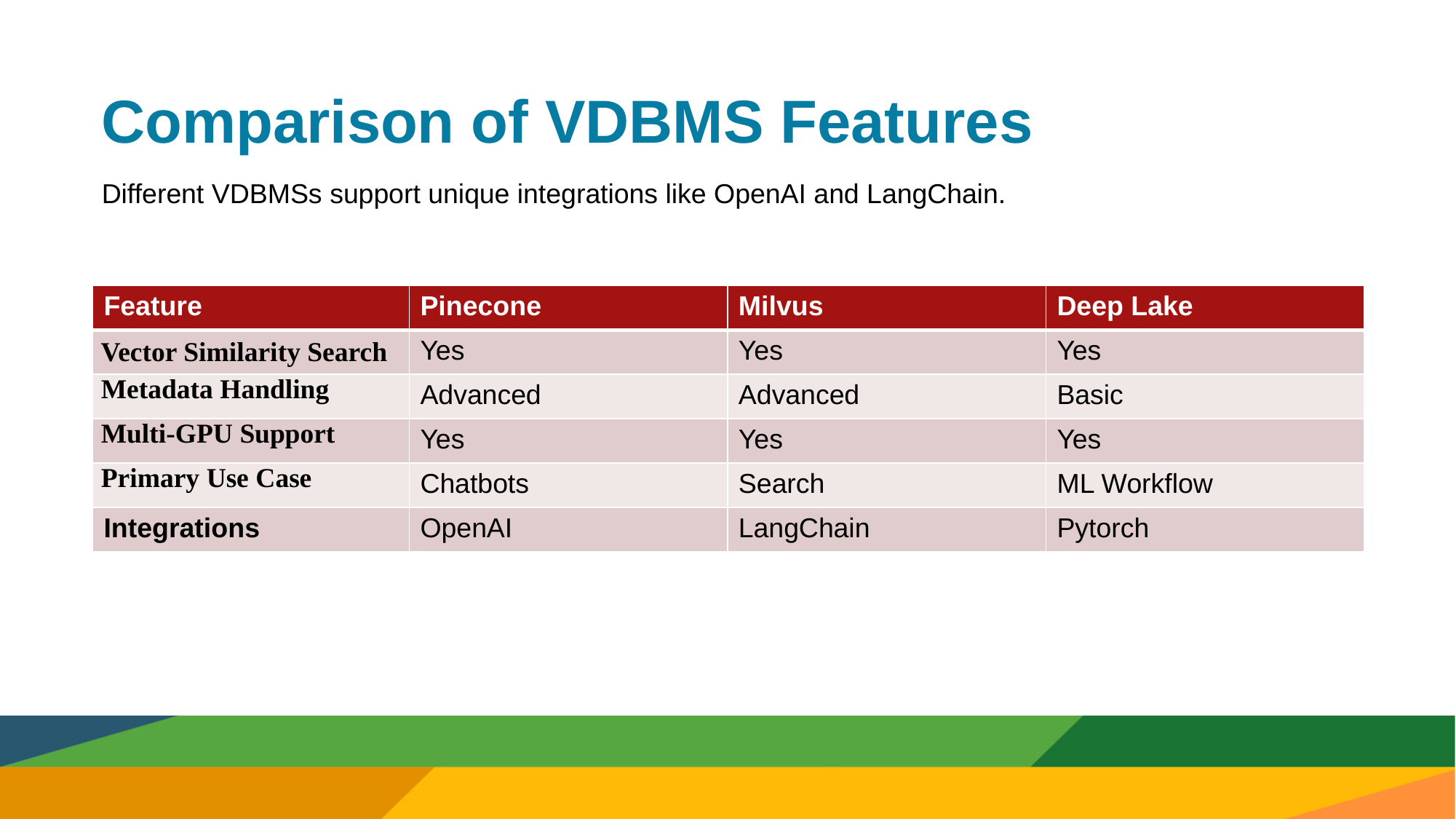

# Comparison of VDBMS Features
Different VDBMSs support unique integrations like OpenAI and LangChain.
| Feature | Pinecone | Milvus | Deep Lake |
| --- | --- | --- | --- |
| Vector Similarity Search | Yes | Yes | Yes |
| Metadata Handling | Advanced | Advanced | Basic |
| Multi-GPU Support | Yes | Yes | Yes |
| Primary Use Case | Chatbots | Search | ML Workflow |
| Integrations | OpenAI | LangChain | Pytorch |